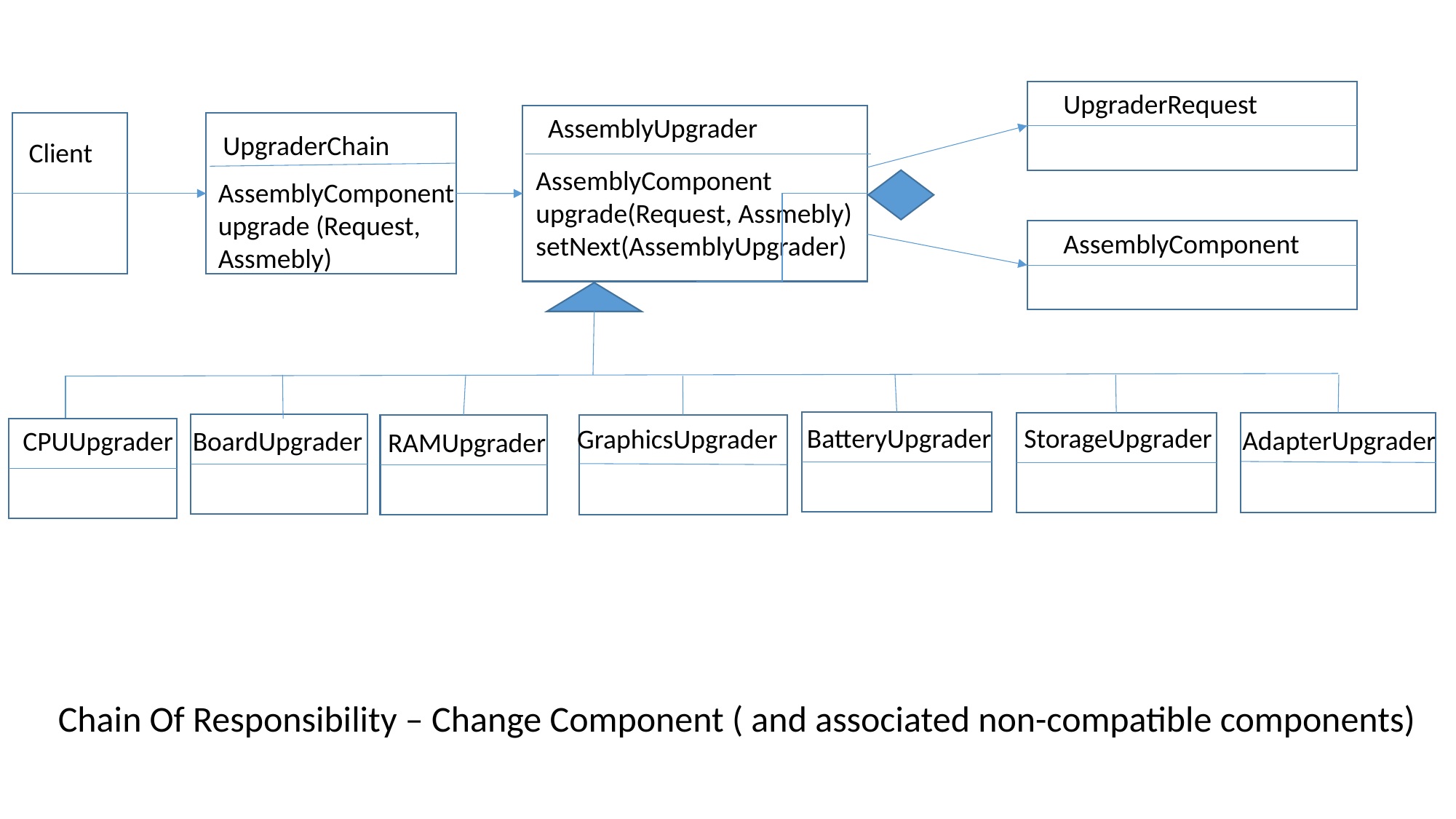

UpgraderRequest

AssemblyUpgrader

UpgraderChain
Client
AssemblyComponent upgrade(Request, Assmebly)
setNext(AssemblyUpgrader)
AssemblyComponent upgrade (Request, Assmebly)

AssemblyComponent

StorageUpgrader
BatteryUpgrader
GraphicsUpgrader
AdapterUpgrader

CPUUpgrader
BoardUpgrader
RAMUpgrader
Chain Of Responsibility – Change Component ( and associated non-compatible components)